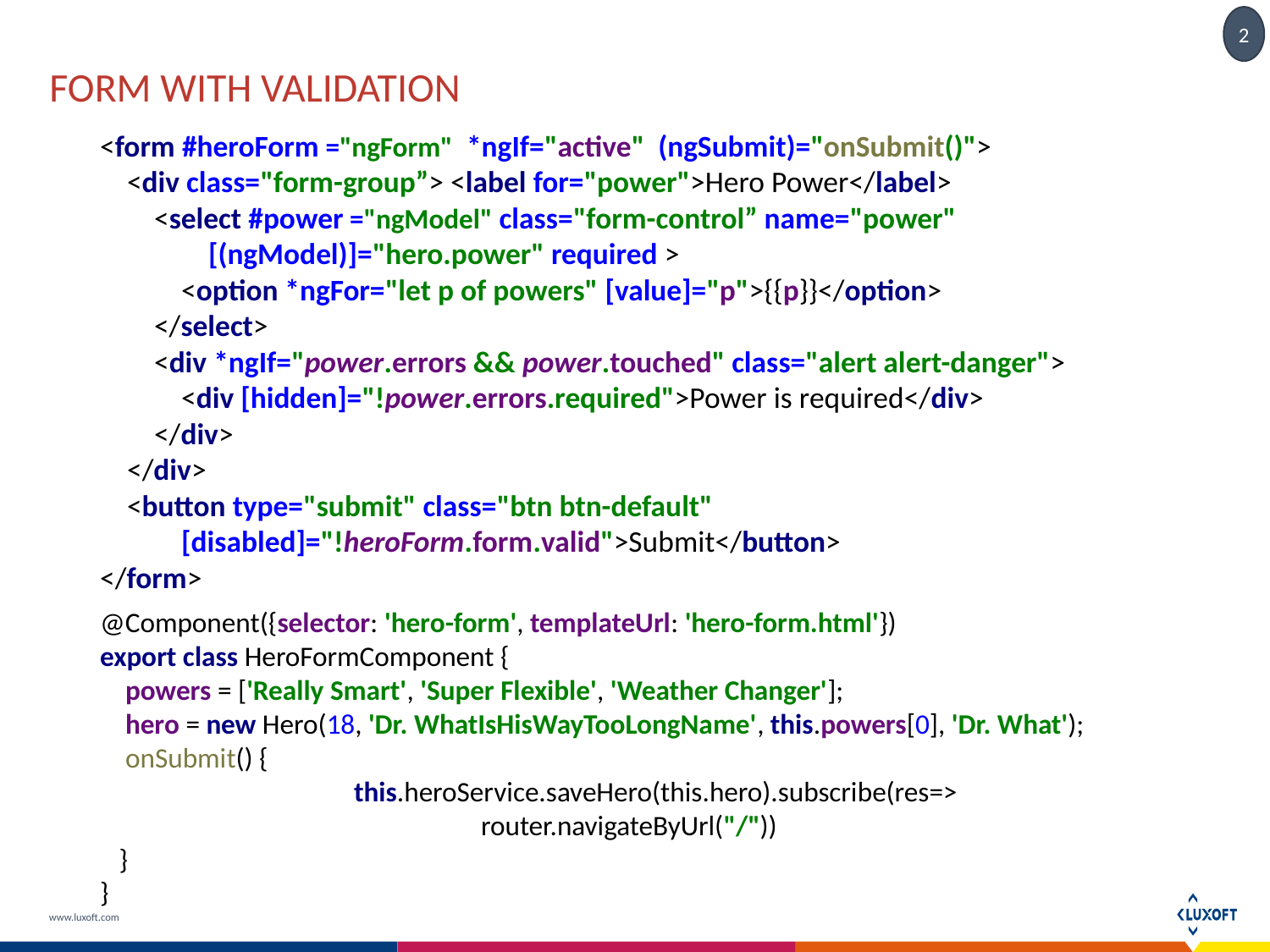

# Form with validation
<form #heroForm ="ngForm"  *ngIf="active"  (ngSubmit)="onSubmit()">
    <div class="form-group”> <label for="power">Hero Power</label>
        <select #power ="ngModel" class="form-control” name="power"
                [(ngModel)]="hero.power" required >
            <option *ngFor="let p of powers" [value]="p">{{p}}</option>
        </select>
        <div *ngIf="power.errors && power.touched" class="alert alert-danger">
            <div [hidden]="!power.errors.required">Power is required</div>
        </div>
    </div>
    <button type="submit" class="btn btn-default"
            [disabled]="!heroForm.form.valid">Submit</button>
</form>
@Component({selector: 'hero-form', templateUrl: 'hero-form.html'})
export class HeroFormComponent {
    powers = ['Really Smart', 'Super Flexible', 'Weather Changer'];
    hero = new Hero(18, 'Dr. WhatIsHisWayTooLongName', this.powers[0], 'Dr. What');
    onSubmit() {
		this.heroService.saveHero(this.hero).subscribe(res=>
			router.navigateByUrl("/"))
   }
}